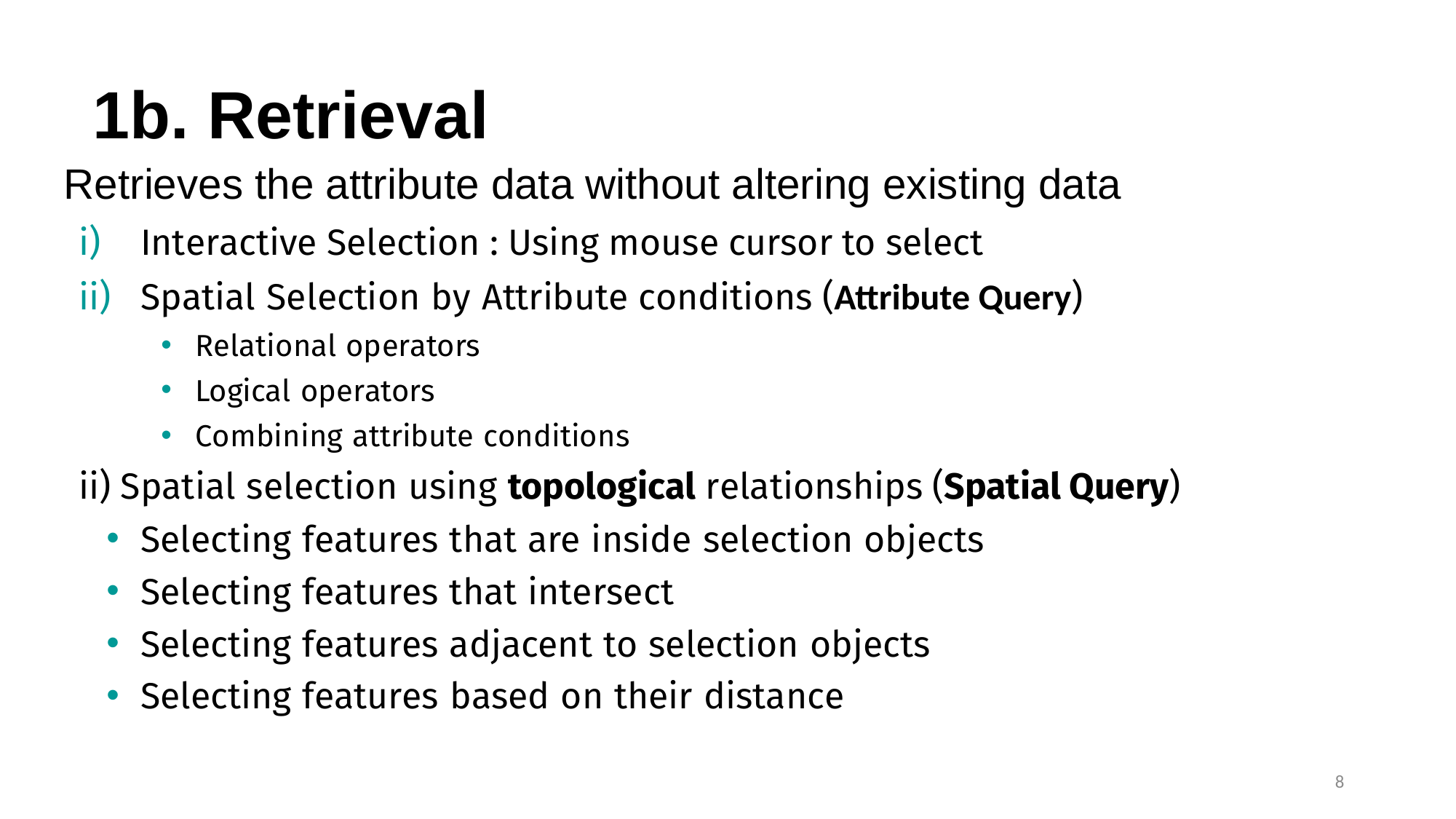

# 1b. Retrieval
Retrieves the attribute data without altering existing data
Interactive Selection : Using mouse cursor to select
Spatial Selection by Attribute conditions (Attribute Query)
Relational operators
Logical operators
Combining attribute conditions
ii) Spatial selection using topological relationships (Spatial Query)
Selecting features that are inside selection objects
Selecting features that intersect
Selecting features adjacent to selection objects
Selecting features based on their distance
8